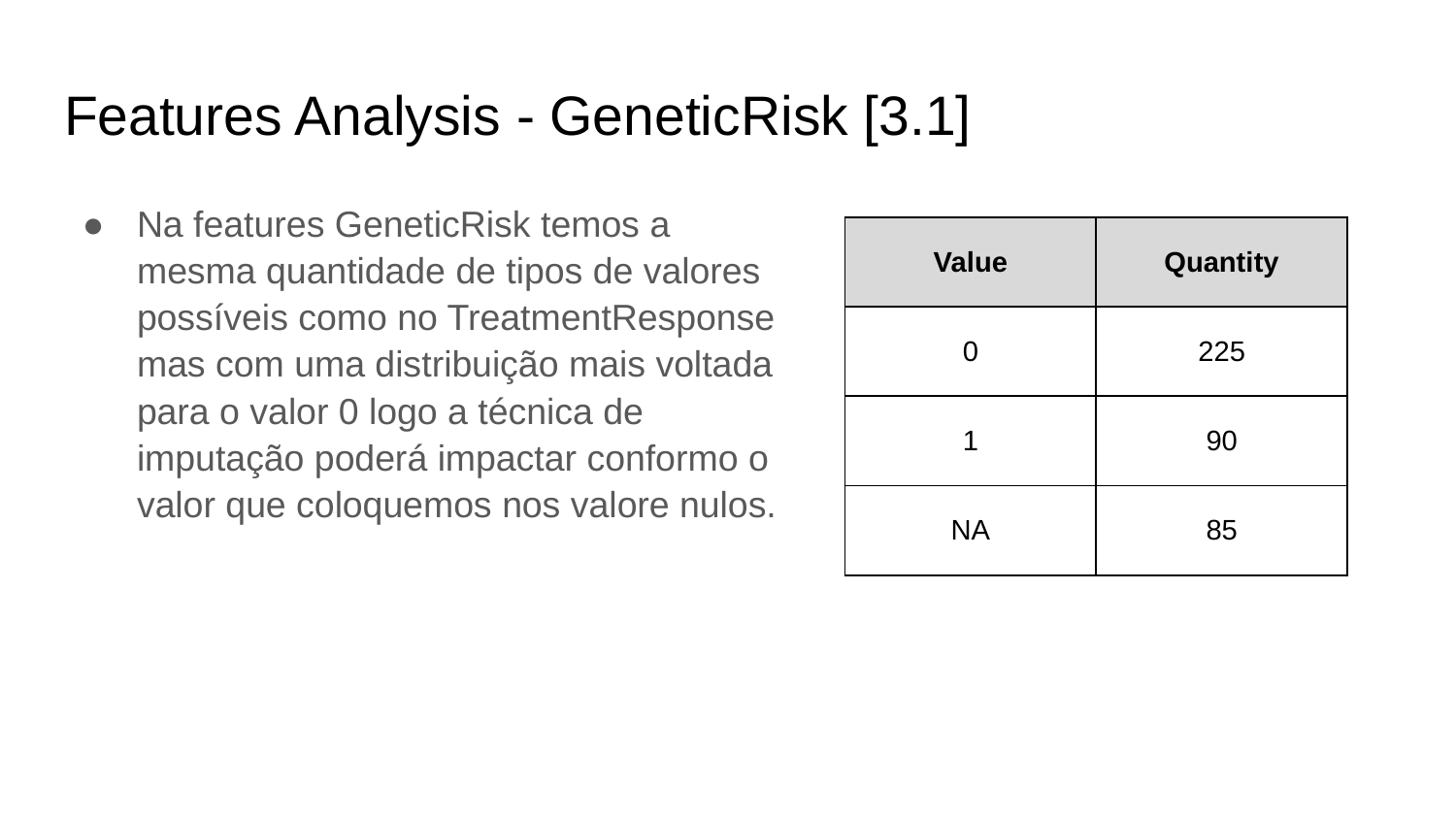

# Features Analysis - GeneticRisk [3.1]
Na features GeneticRisk temos a mesma quantidade de tipos de valores possíveis como no TreatmentResponse mas com uma distribuição mais voltada para o valor 0 logo a técnica de imputação poderá impactar conformo o valor que coloquemos nos valore nulos.
| Value | Quantity |
| --- | --- |
| 0 | 225 |
| 1 | 90 |
| NA | 85 |